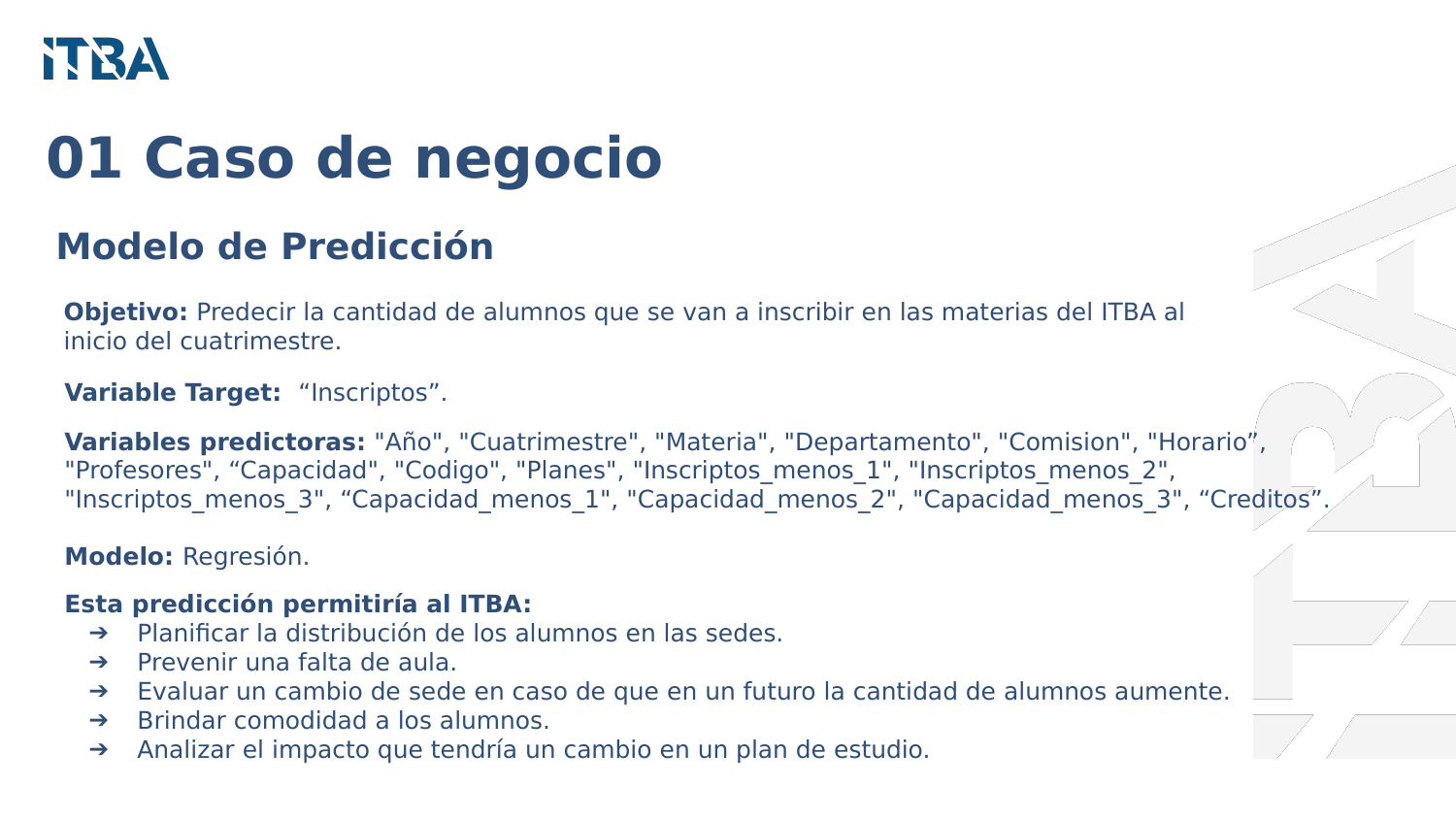

01 Caso de negocio
Modelo de Predicción
Objetivo: Predecir la cantidad de alumnos que se van a inscribir en las materias del ITBA al inicio del cuatrimestre.
Variable Target:  “Inscriptos”.
Variables predictoras: "Año", "Cuatrimestre", "Materia", "Departamento", "Comision", "Horario”, "Profesores", “Capacidad", "Codigo", "Planes", "Inscriptos_menos_1", "Inscriptos_menos_2", "Inscriptos_menos_3", “Capacidad_menos_1", "Capacidad_menos_2", "Capacidad_menos_3", “Creditos”.
Modelo: Regresión.
Esta predicción permitiría al ITBA:
Planificar la distribución de los alumnos en las sedes.
Prevenir una falta de aula.
Evaluar un cambio de sede en caso de que en un futuro la cantidad de alumnos aumente.
Brindar comodidad a los alumnos.
Analizar el impacto que tendría un cambio en un plan de estudio.